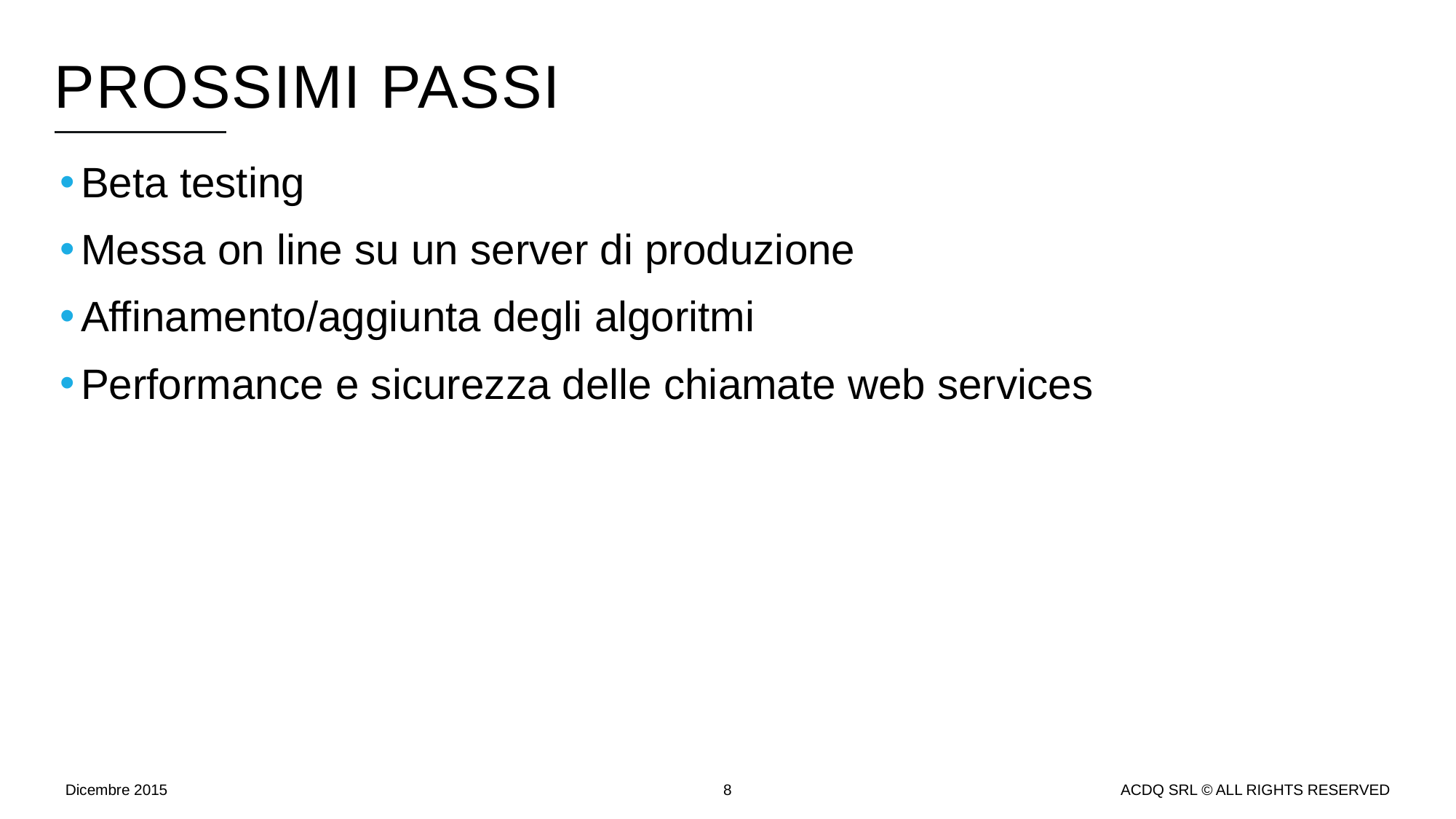

# Prossimi passi
Beta testing
Messa on line su un server di produzione
Affinamento/aggiunta degli algoritmi
Performance e sicurezza delle chiamate web services
Dicembre 2015
8
ACDQ srl © All rights reserved